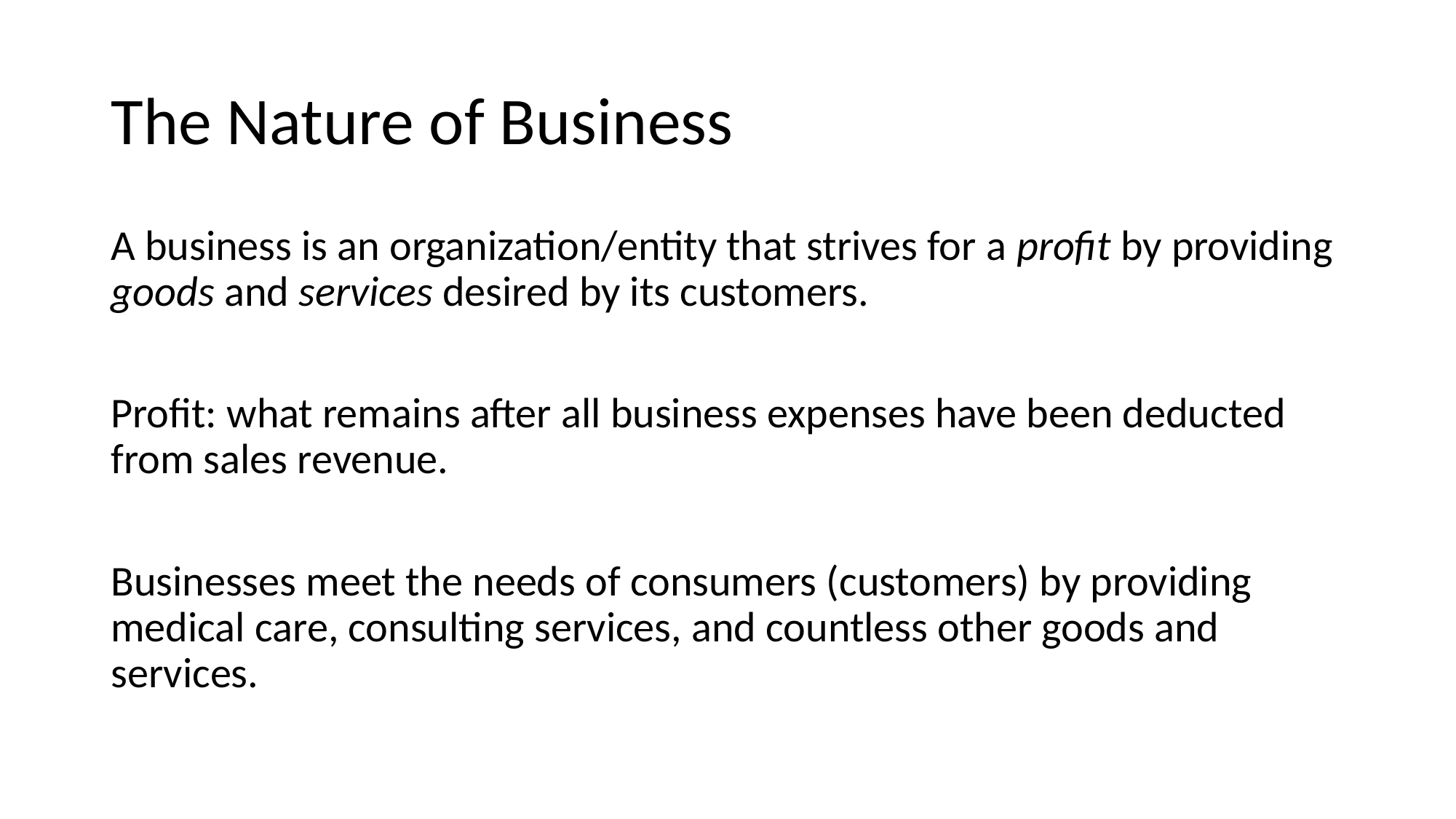

# The Nature of Business
A business is an organization/entity that strives for a profit by providing goods and services desired by its customers.

Profit: what remains after all business expenses have been deducted from sales revenue.

Businesses meet the needs of consumers (customers) by providing medical care, consulting services, and countless other goods and services.